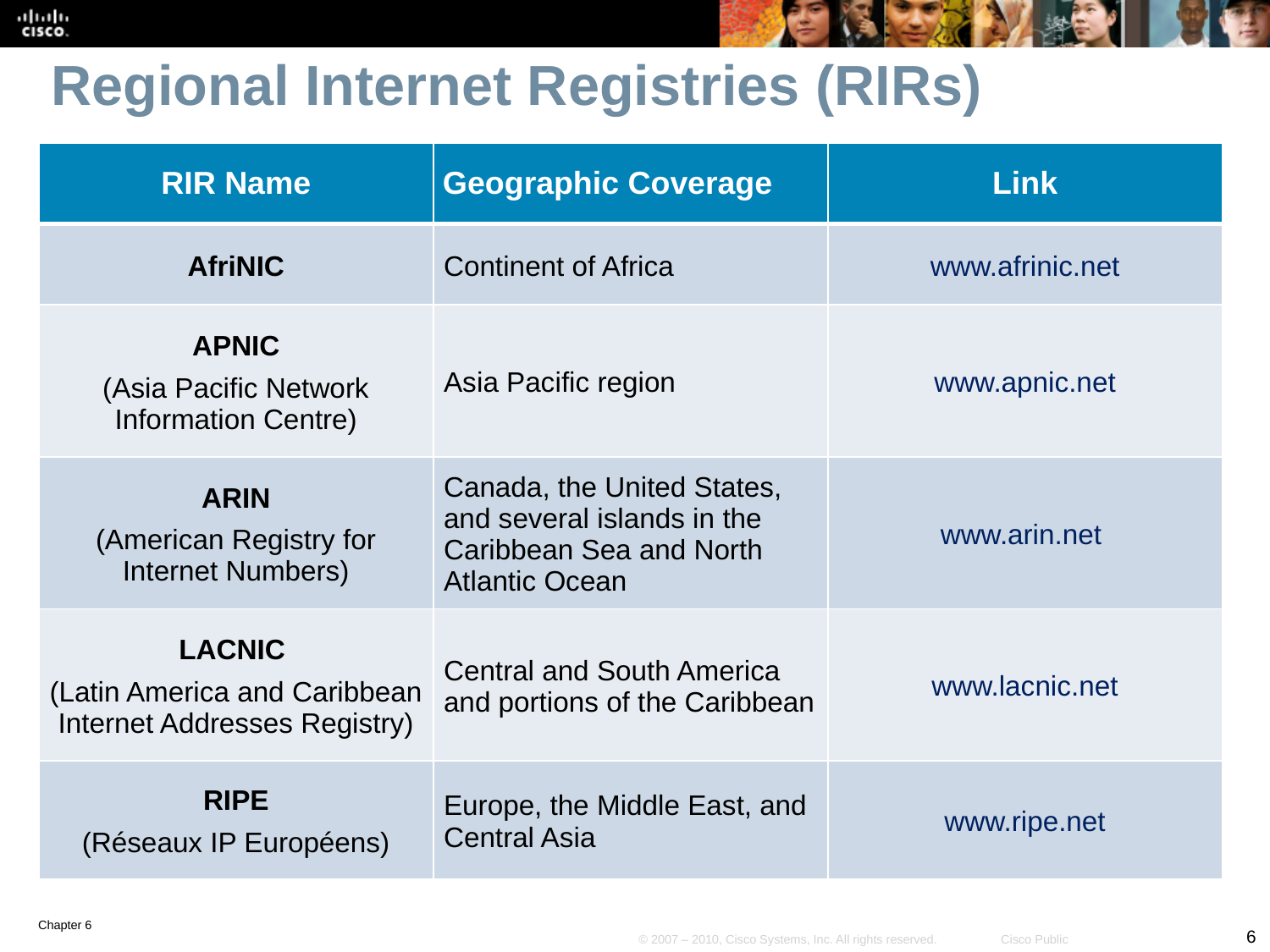

# Regional Internet Registries (RIRs)
| RIR Name | Geographic Coverage | Link |
| --- | --- | --- |
| AfriNIC | Continent of Africa | www.afrinic.net |
| APNIC (Asia Pacific Network Information Centre) | Asia Pacific region | www.apnic.net |
| ARIN (American Registry for Internet Numbers) | Canada, the United States, and several islands in the Caribbean Sea and North Atlantic Ocean | www.arin.net |
| LACNIC (Latin America and Caribbean Internet Addresses Registry) | Central and South America and portions of the Caribbean | www.lacnic.net |
| RIPE (Réseaux IP Européens) | Europe, the Middle East, and Central Asia | www.ripe.net |